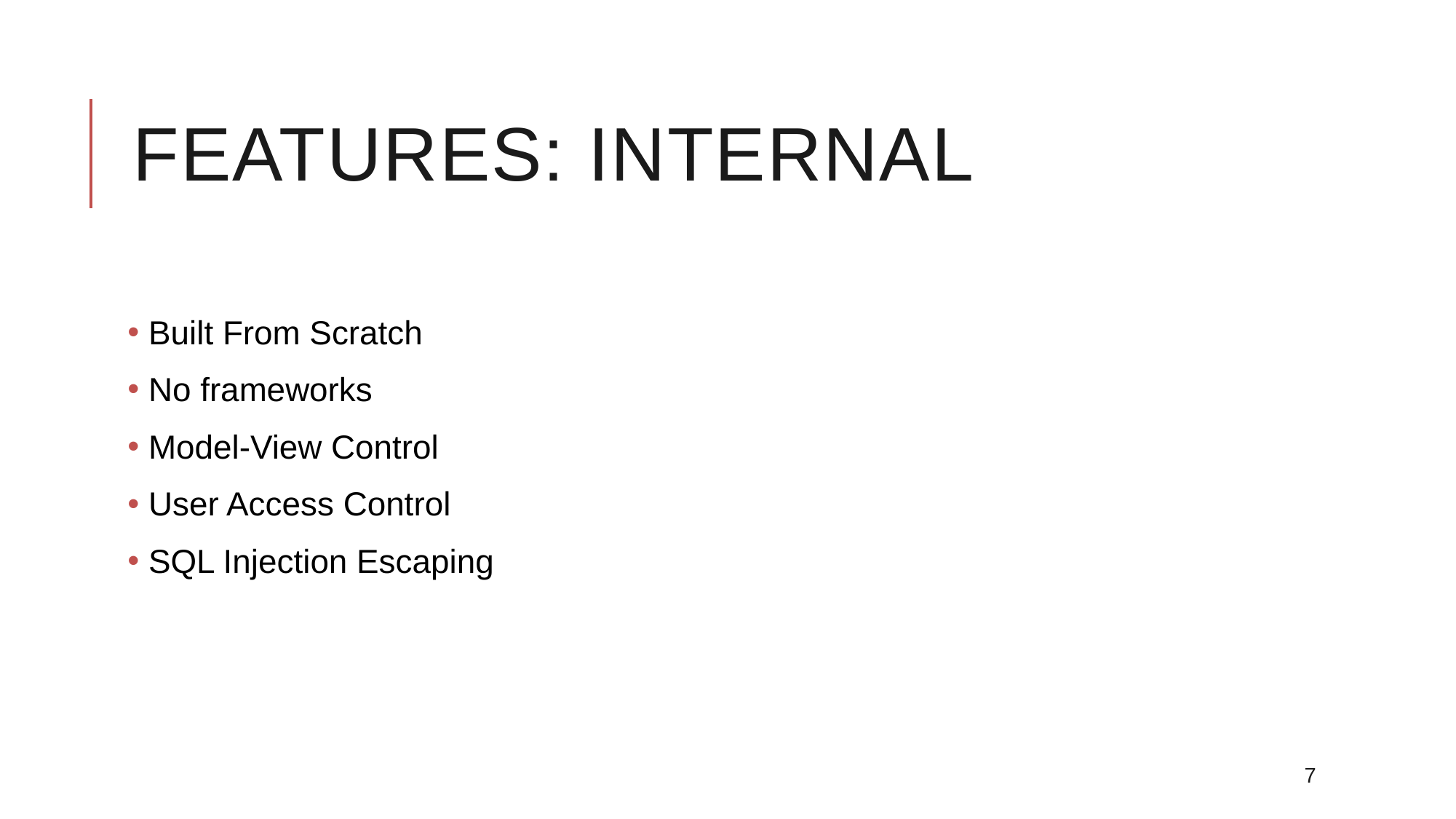

# Features: Internal

 Built From Scratch
 No frameworks
 Model-View Control
 User Access Control
 SQL Injection Escaping
7